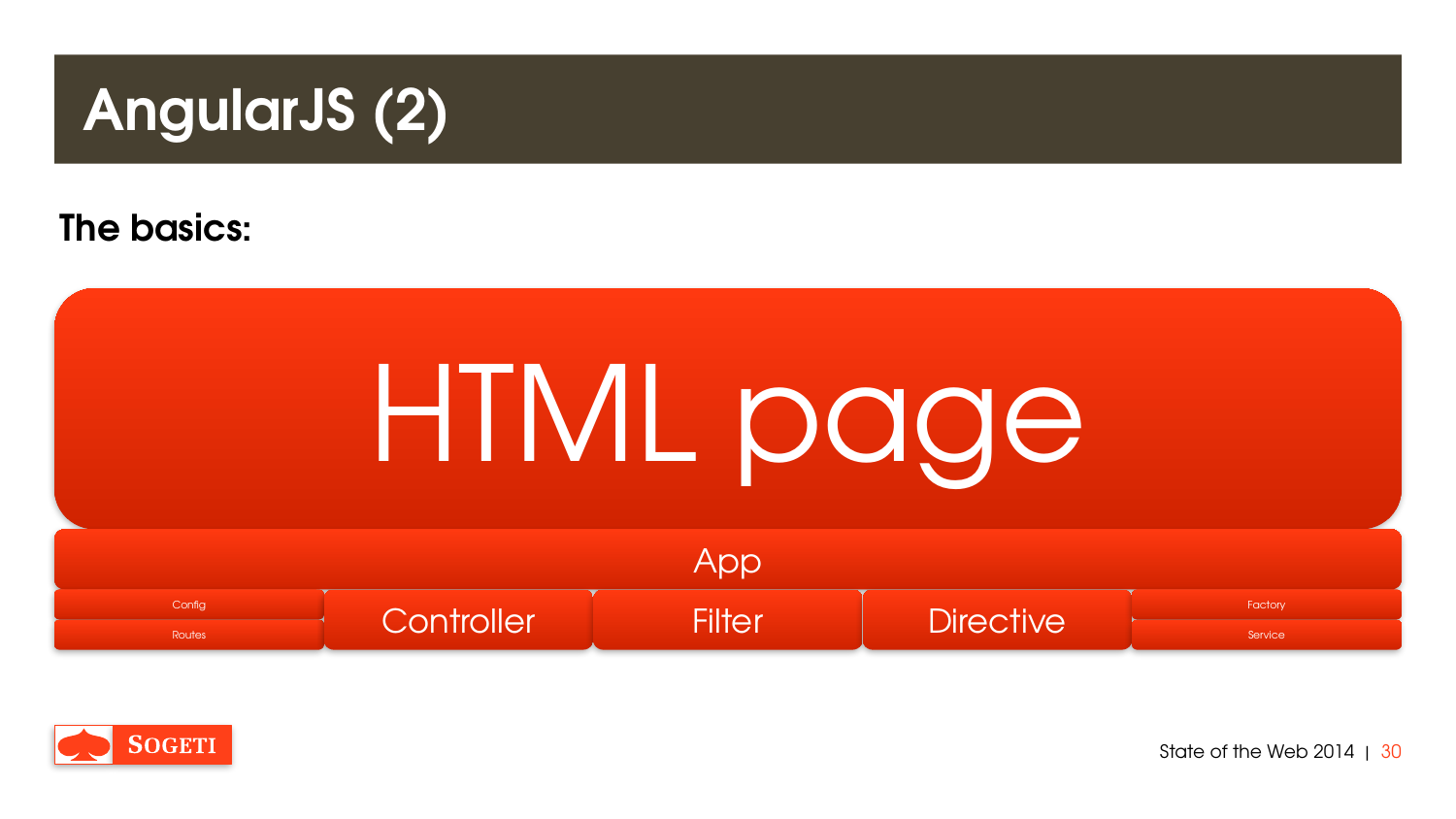

# AngularJS (2)
The basics:
App
Config
Routes
Filter
Directive
Factory
Service
Controller
HTML page
State of the Web 2014
30